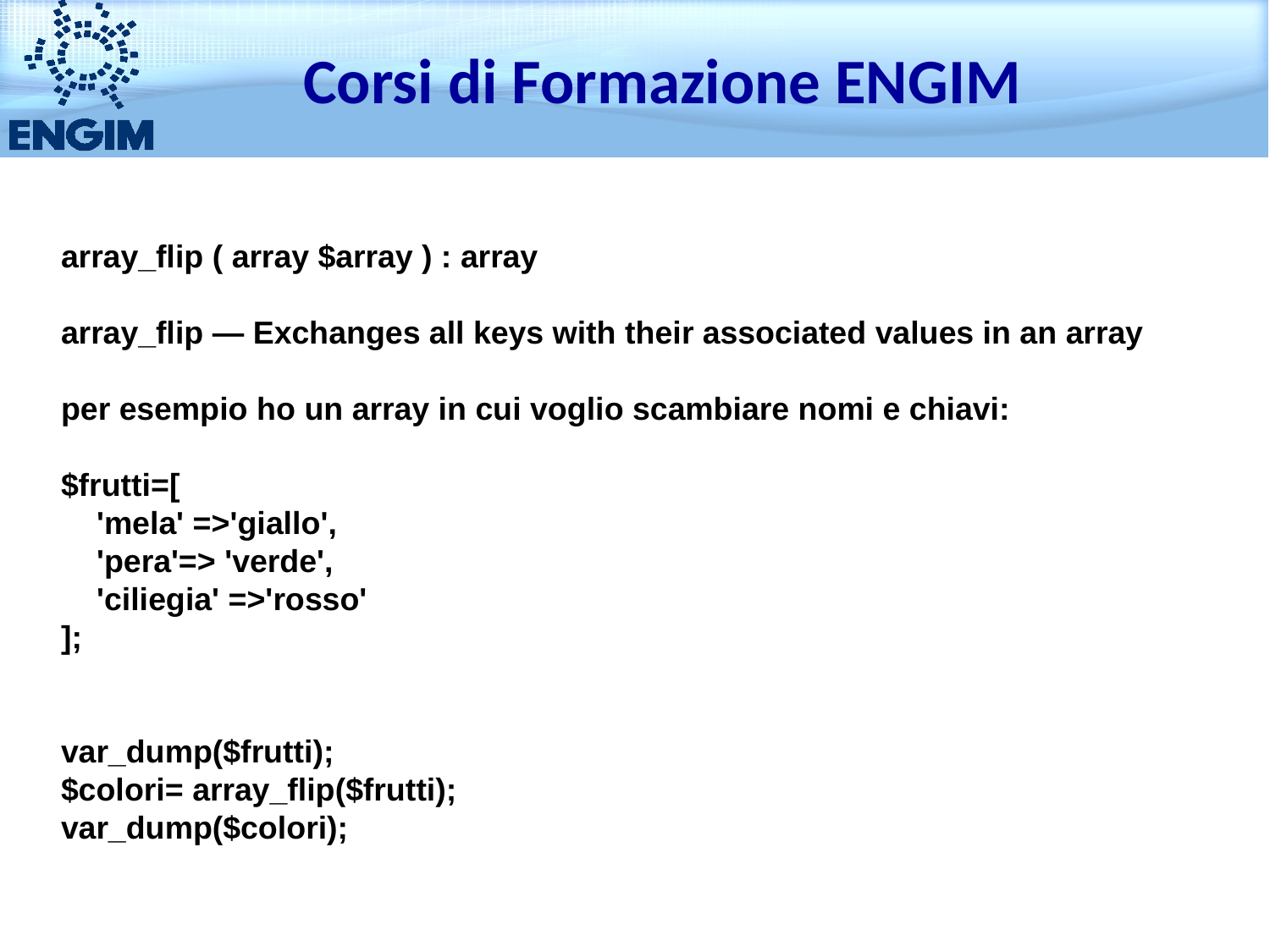

Corsi di Formazione ENGIM
array_flip ( array $array ) : array

array_flip — Exchanges all keys with their associated values in an array

per esempio ho un array in cui voglio scambiare nomi e chiavi:

$frutti=[
    'mela' =>'giallo',
    'pera'=> 'verde',
    'ciliegia' =>'rosso'
];

var_dump($frutti);
$colori= array_flip($frutti);
var_dump($colori);